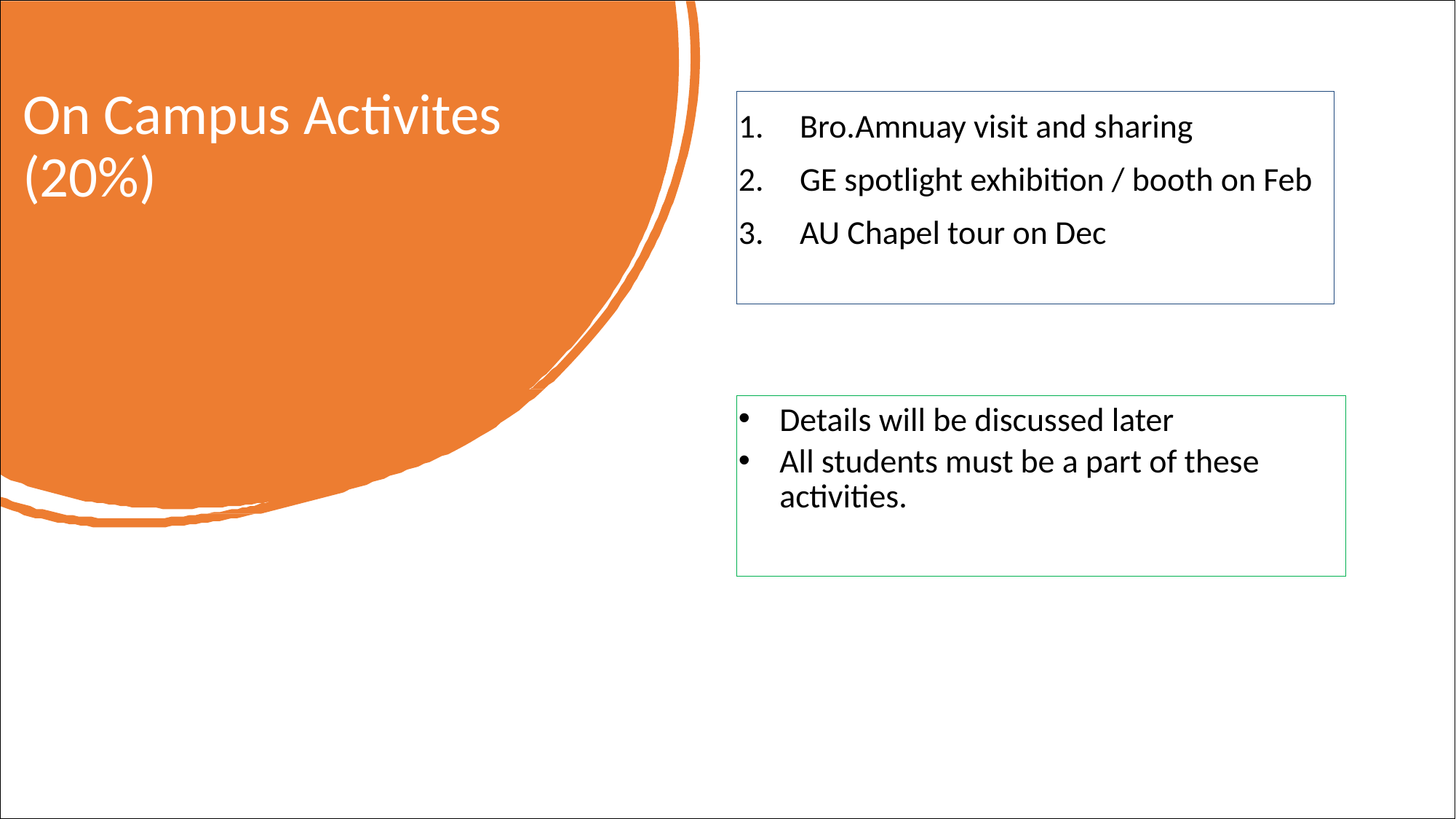

# On Campus Activites (20%)
Bro.Amnuay visit and sharing
GE spotlight exhibition / booth on Feb
AU Chapel tour on Dec

Details will be discussed later
All students must be a part of these activities.